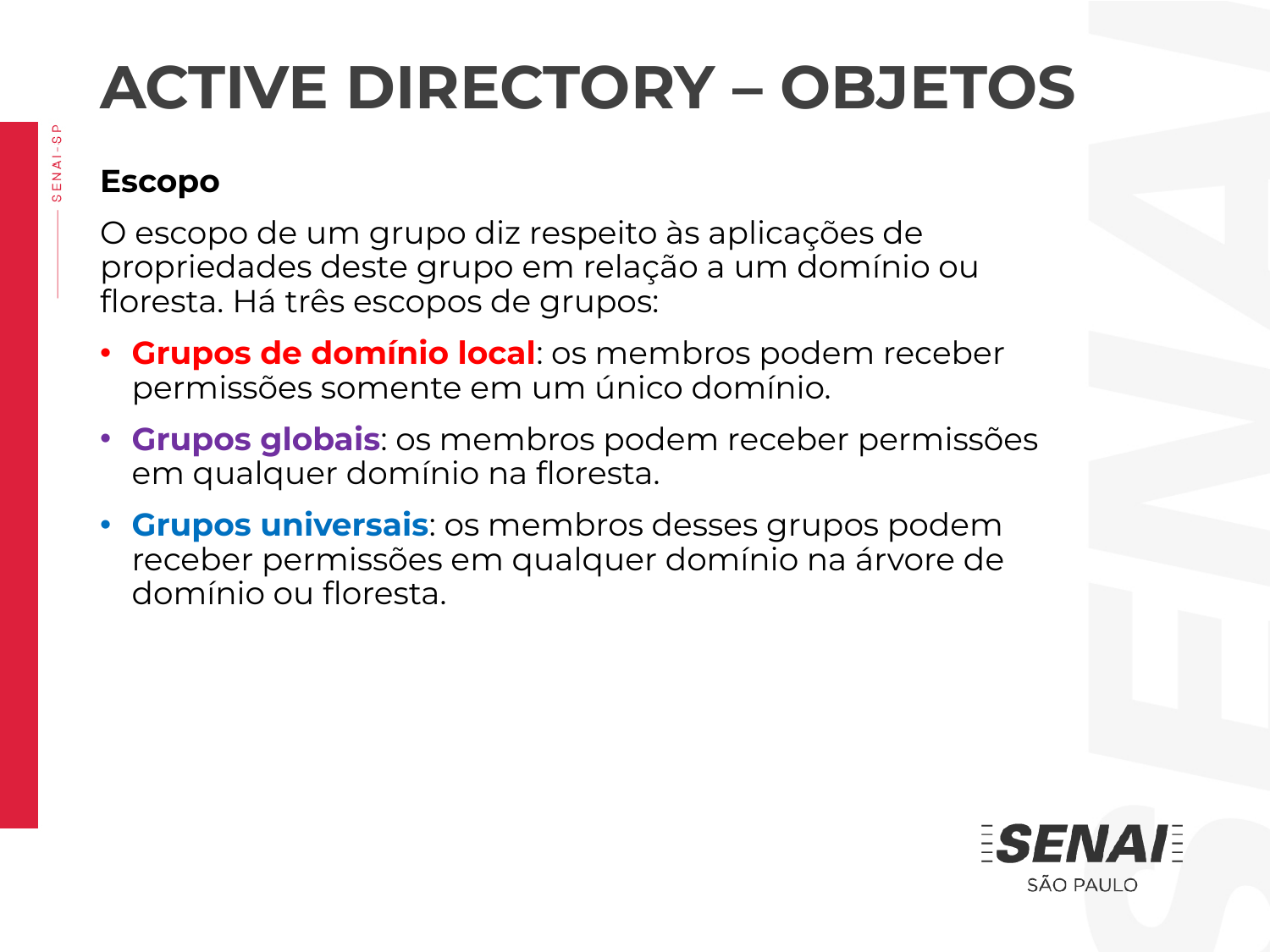

ACTIVE DIRECTORY – OBJETOS
Escopo
O escopo de um grupo diz respeito às aplicações de propriedades deste grupo em relação a um domínio ou floresta. Há três escopos de grupos:
Grupos de domínio local: os membros podem receber permissões somente em um único domínio.
Grupos globais: os membros podem receber permissões em qualquer domínio na floresta.
Grupos universais: os membros desses grupos podem receber permissões em qualquer domínio na árvore de domínio ou floresta.